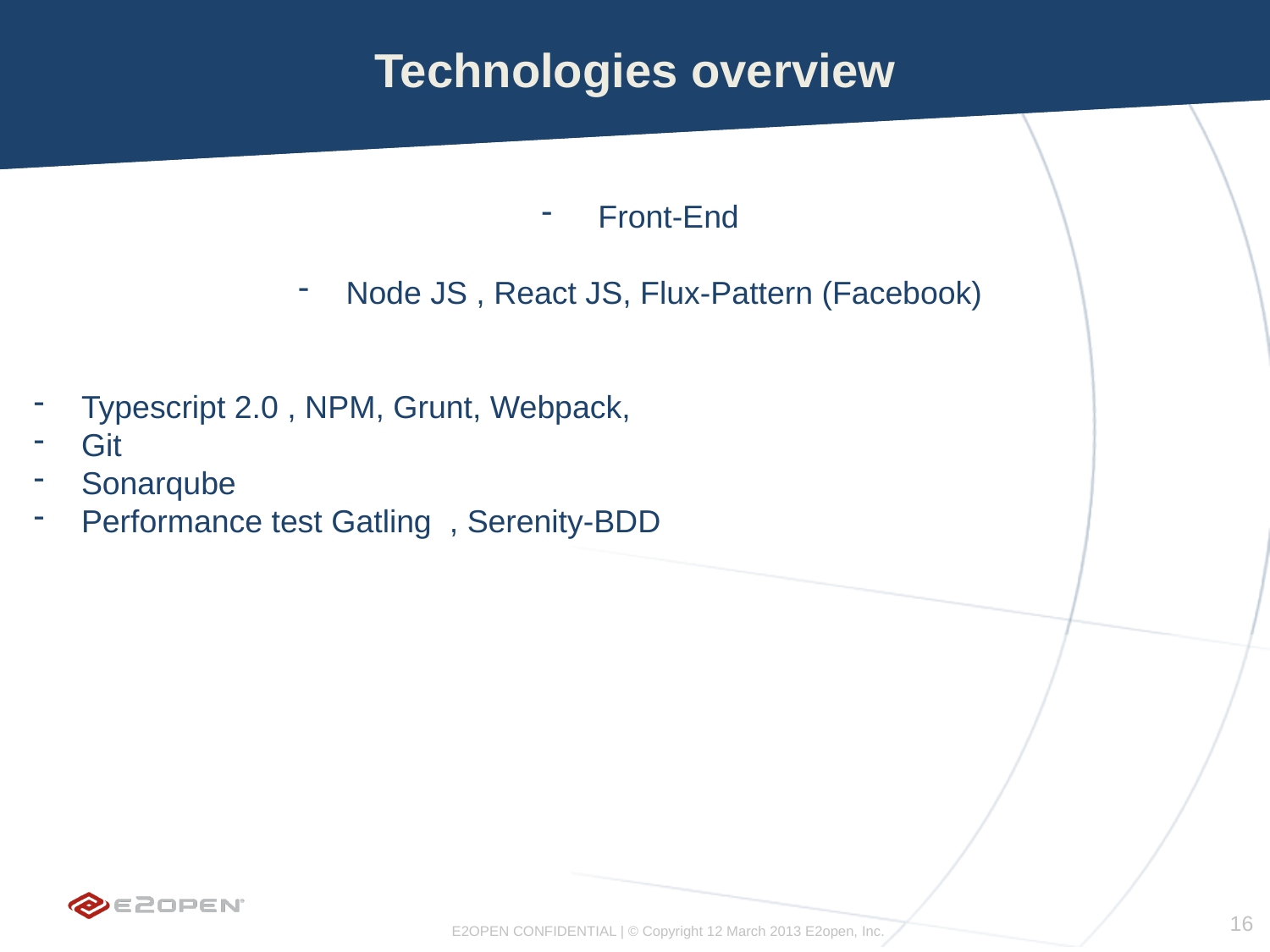

# Technologies overview

 Front-End

Node JS , React JS, Flux-Pattern (Facebook)

Typescript 2.0 , NPM, Grunt, Webpack,
Git
Sonarqube
Performance test Gatling  , Serenity-BDD